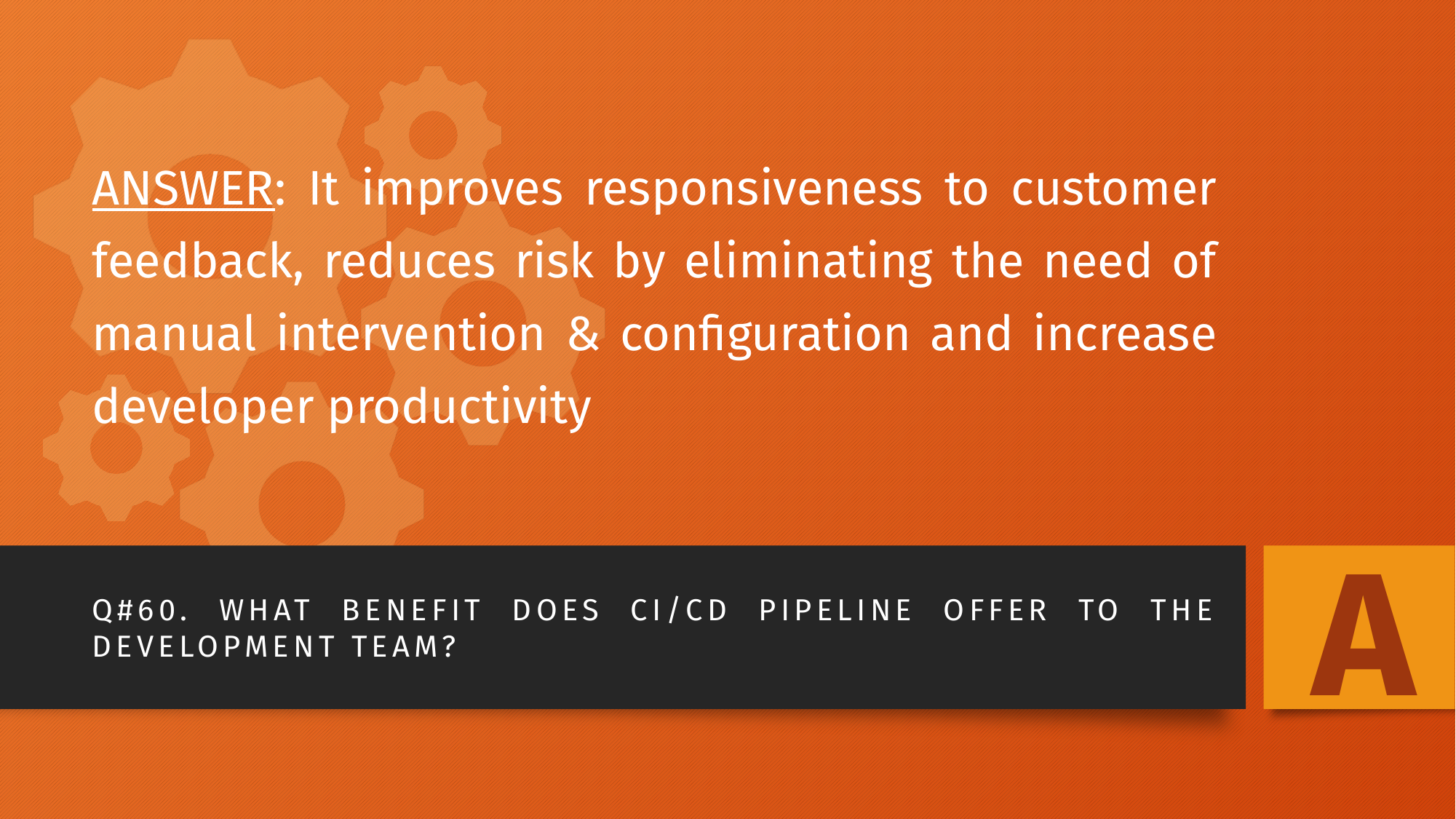

# ANSWER: It improves responsiveness to customer feedback, reduces risk by eliminating the need of manual intervention & configuration and increase developer productivity
A
Q#60. What benefit does CI/CD pipeline offer to the development team?